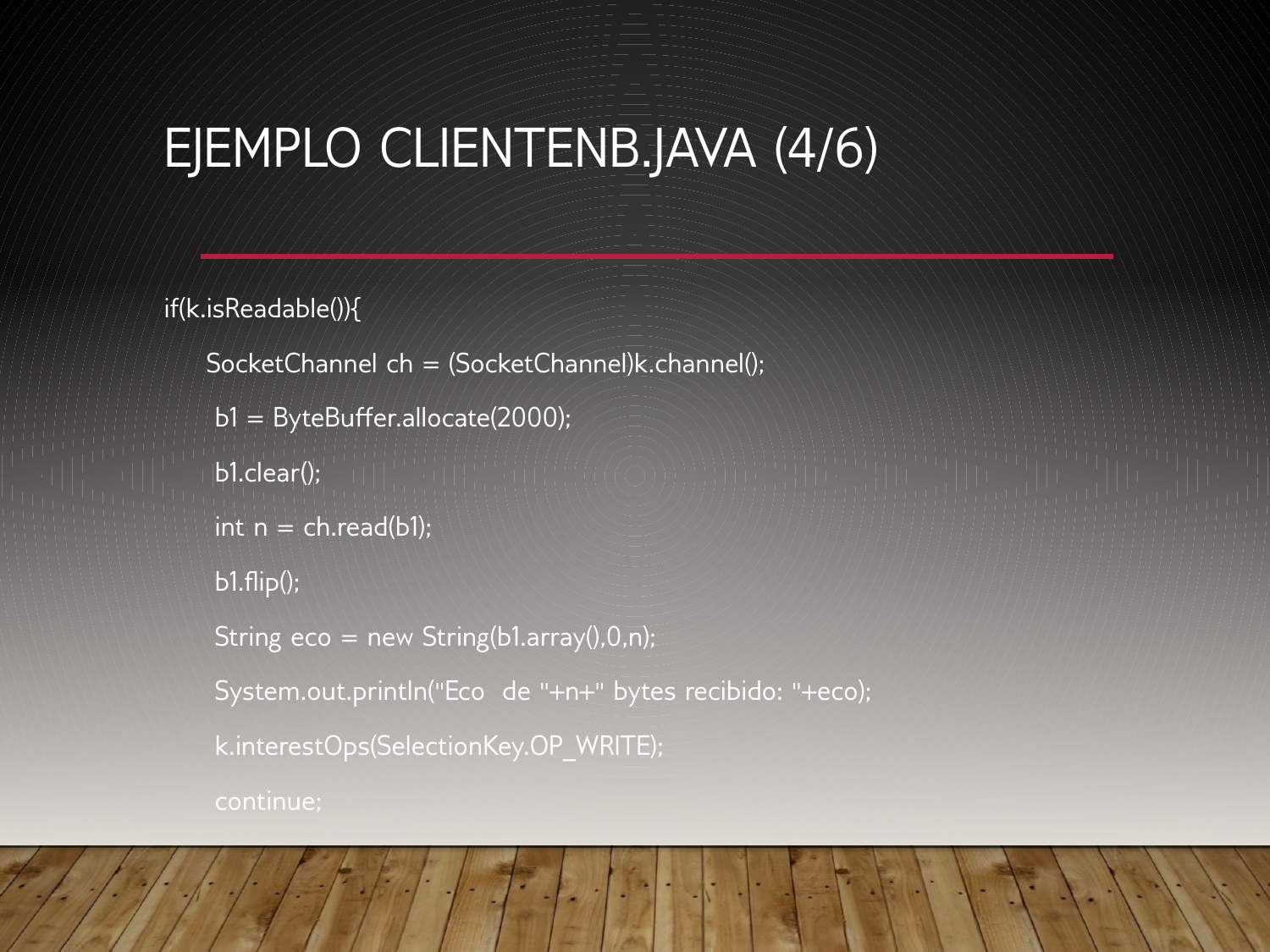

# Ejemplo ClienteNB.java (4/6)
if(k.isReadable()){
     SocketChannel ch = (SocketChannel)k.channel();
      b1 = ByteBuffer.allocate(2000);
      b1.clear();
      int n = ch.read(b1);
      b1.flip();
      String eco = new String(b1.array(),0,n);
      System.out.println("Eco  de "+n+" bytes recibido: "+eco);
      k.interestOps(SelectionKey.OP_WRITE);
      continue;